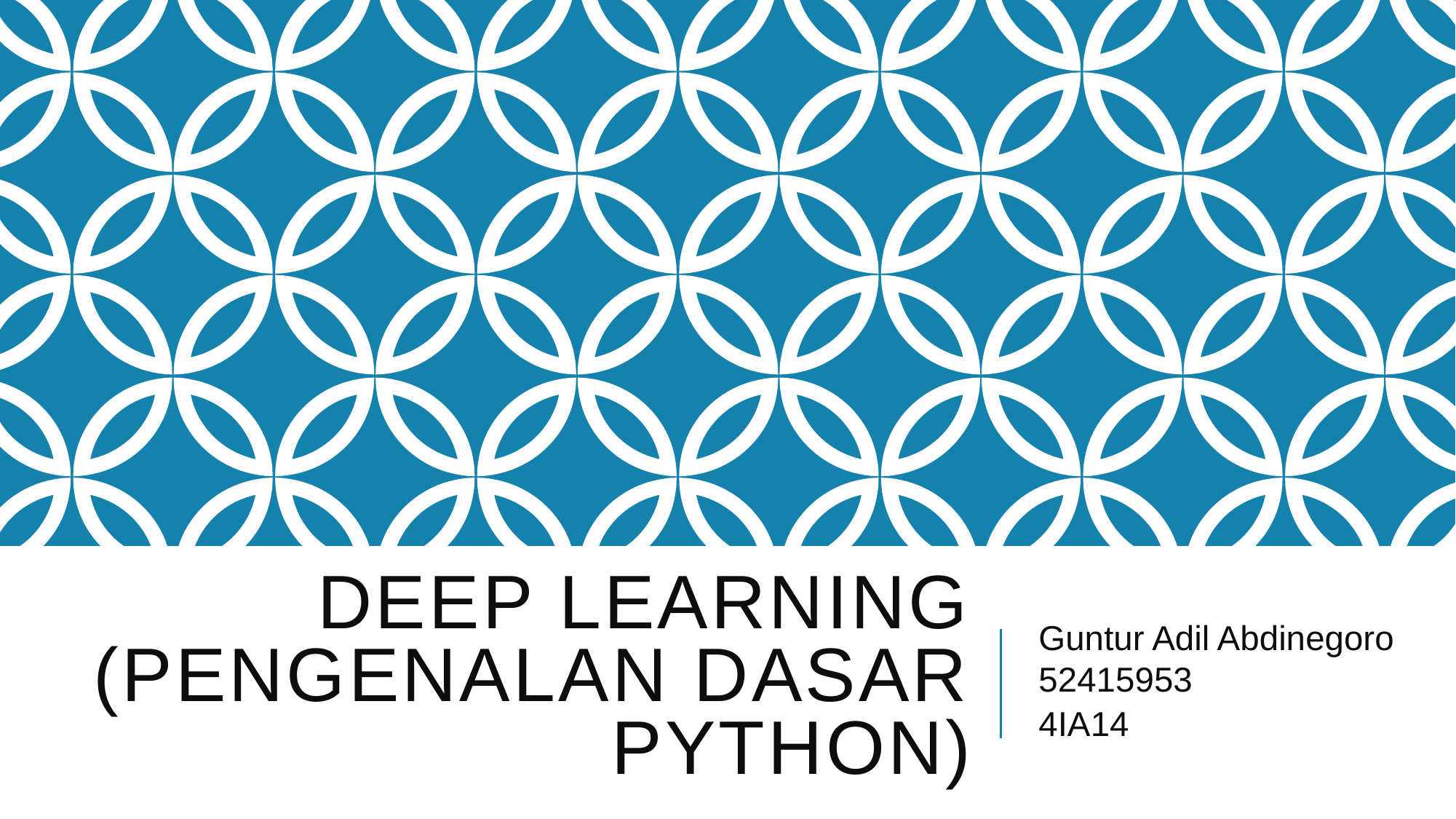

# Deep Learning (Pengenalan Dasar Python)
Guntur Adil Abdinegoro
52415953
4IA14